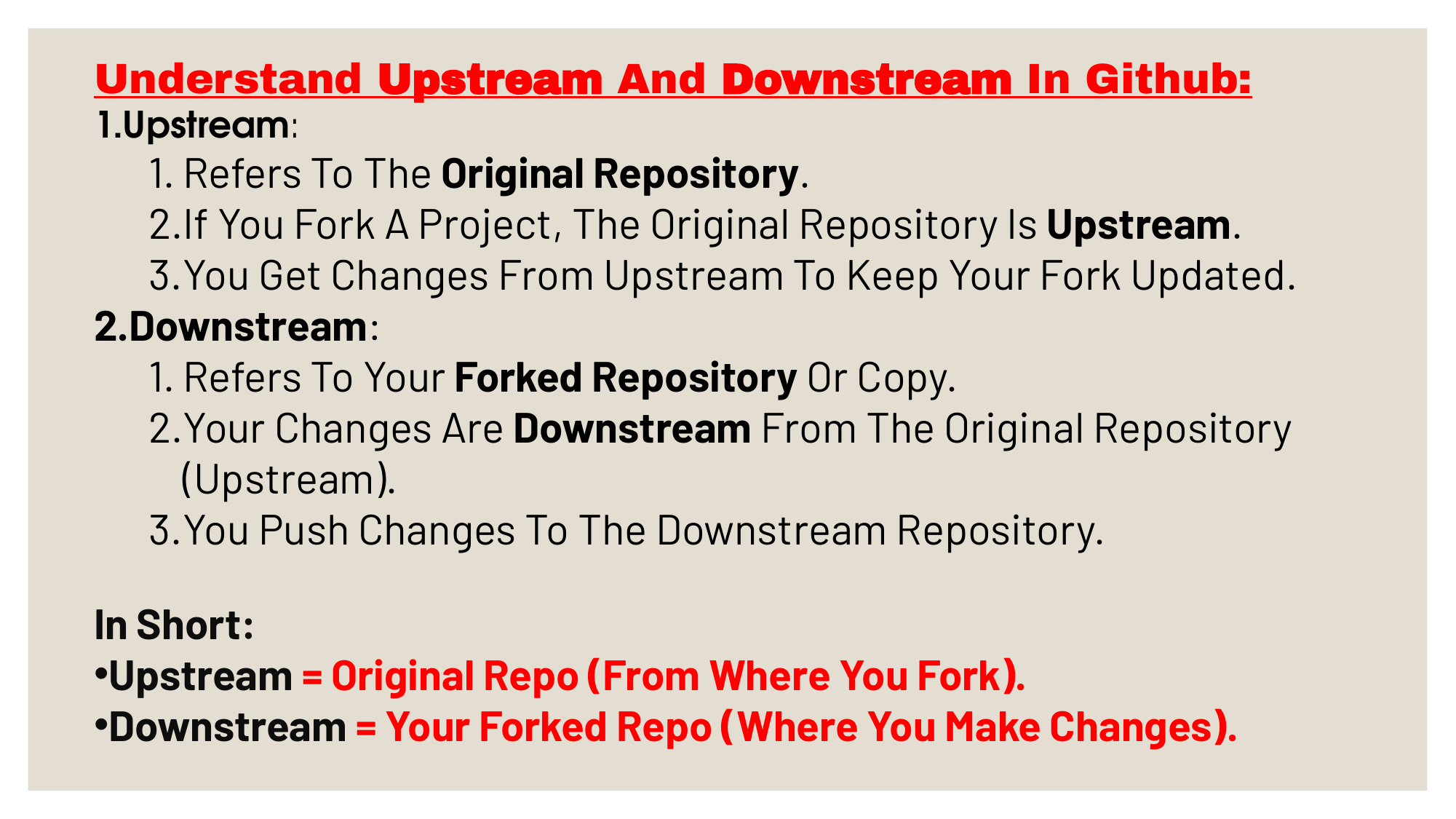

Understand Upstream And Downstream In Github:
Upstream:
Refers To The Original Repository.
If You Fork A Project, The Original Repository Is Upstream.
You Get Changes From Upstream To Keep Your Fork Updated.
Downstream:
Refers To Your Forked Repository Or Copy.
Your Changes Are Downstream From The Original Repository (Upstream).
You Push Changes To The Downstream Repository.

In Short:
Upstream = Original Repo (From Where You Fork).
Downstream = Your Forked Repo (Where You Make Changes).